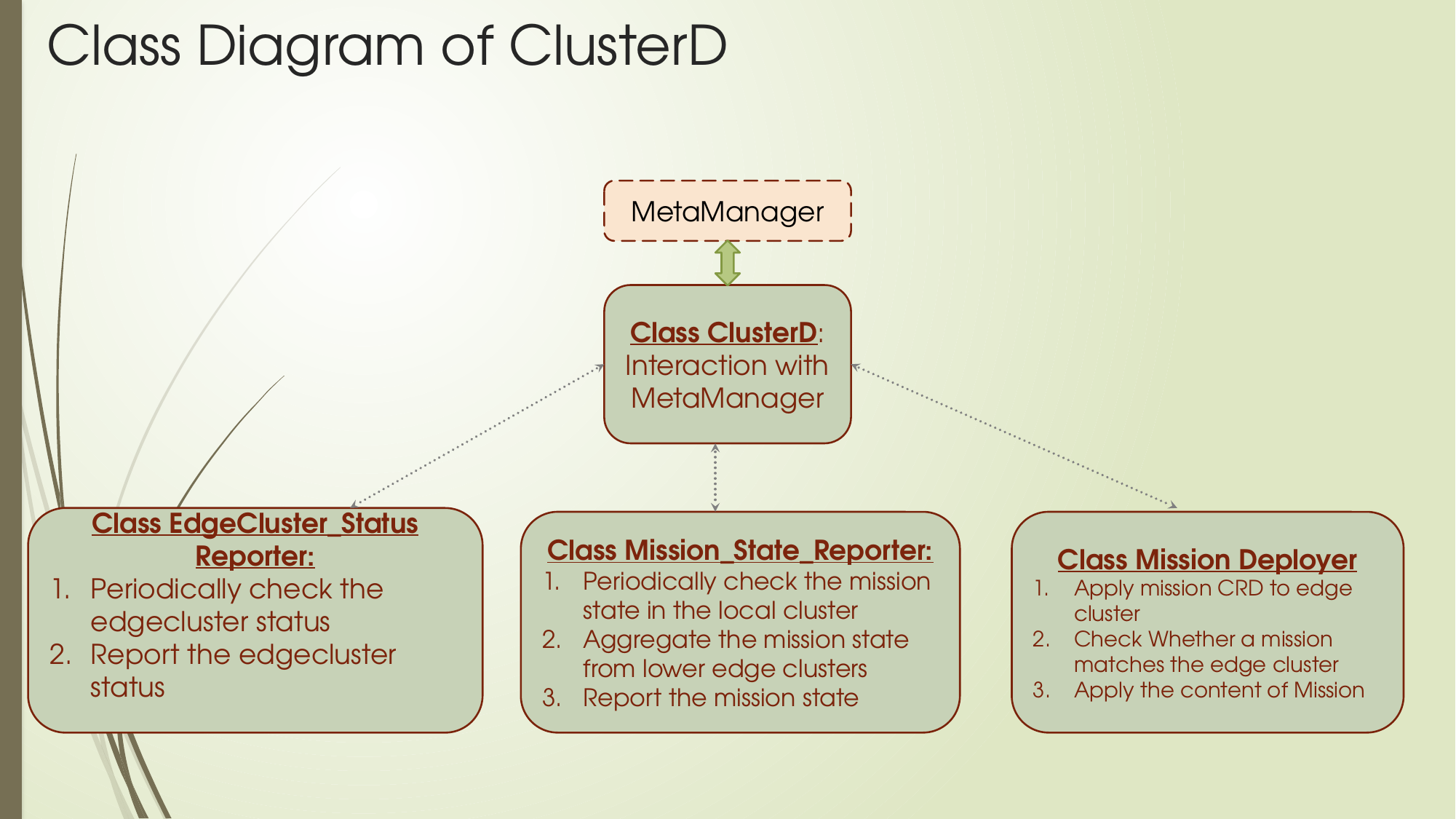

# Class Diagram of ClusterD
MetaManager

Class ClusterD:
Interaction with MetaManager
Class EdgeCluster_Status Reporter:
Periodically check the edgecluster status
Report the edgecluster status

Class Mission Deployer
Apply mission CRD to edge cluster
Check Whether a mission matches the edge cluster
Apply the content of Mission
Class Mission_State_Reporter:
Periodically check the mission state in the local cluster
Aggregate the mission state from lower edge clusters
Report the mission state